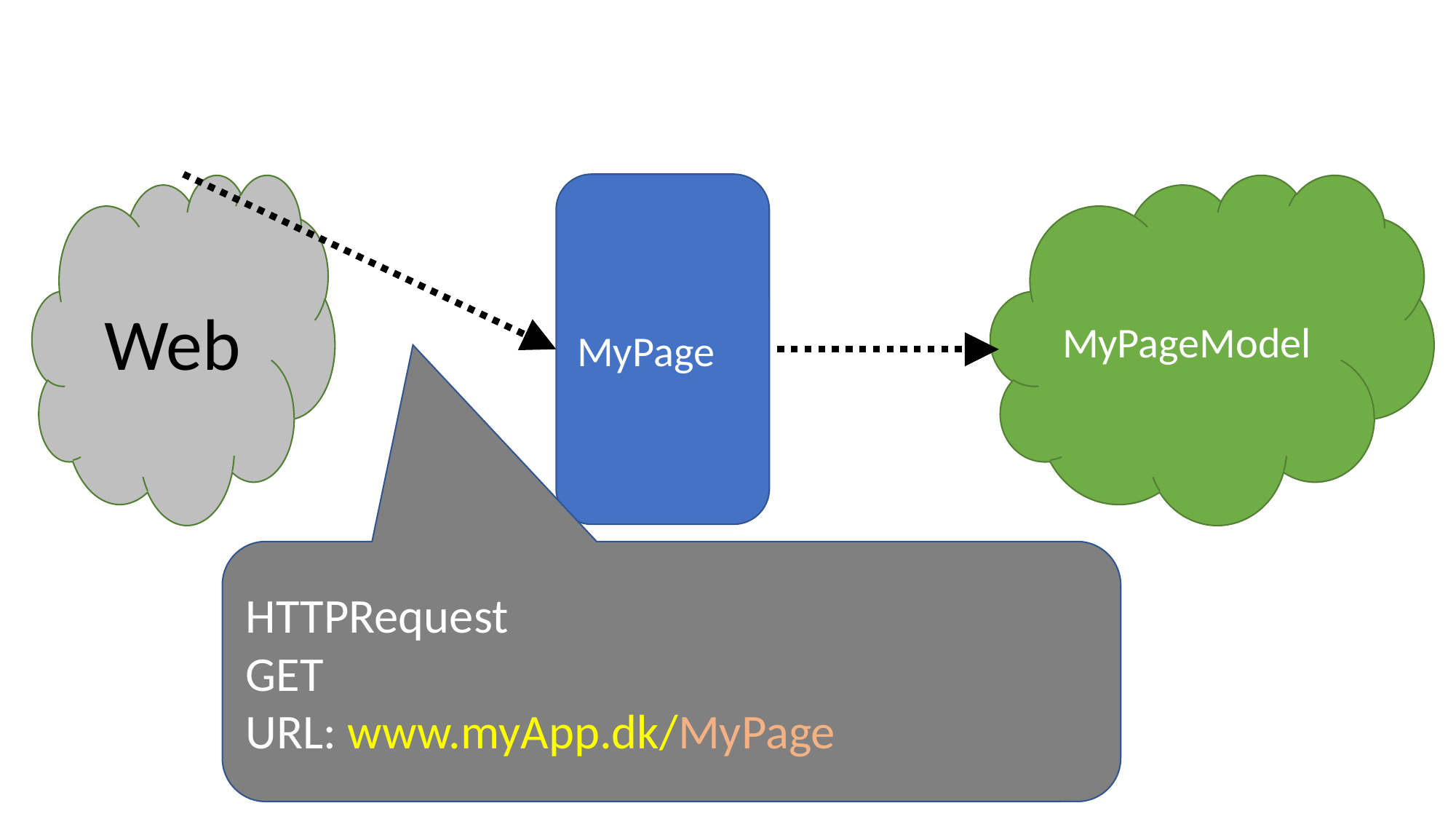

Web
MyPageModel
MyPage
HTTPRequest
GET
URL: www.myApp.dk/MyPage